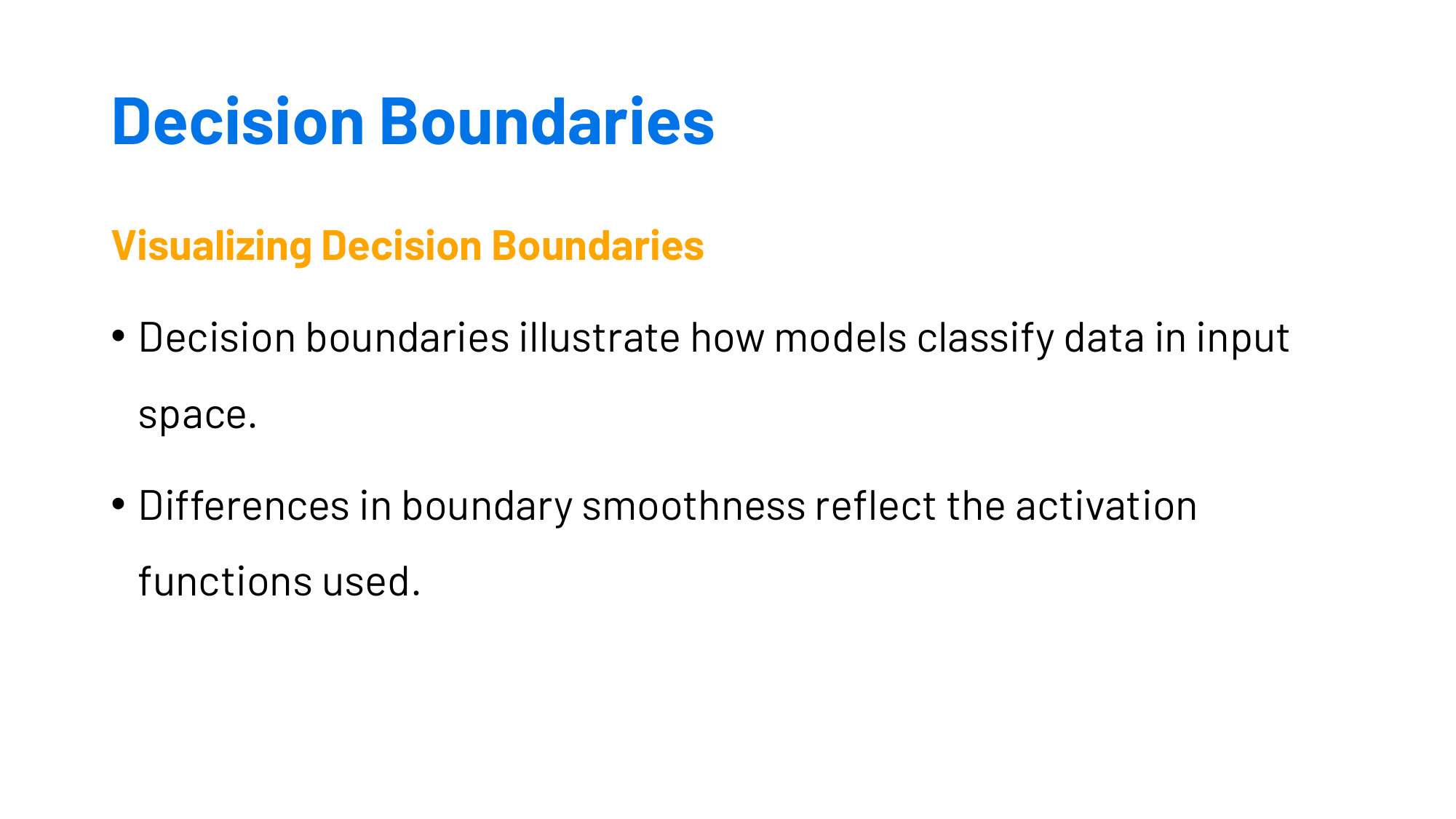

# Decision Boundaries
Visualizing Decision Boundaries
Decision boundaries illustrate how models classify data in input space.
Differences in boundary smoothness reflect the activation functions used.